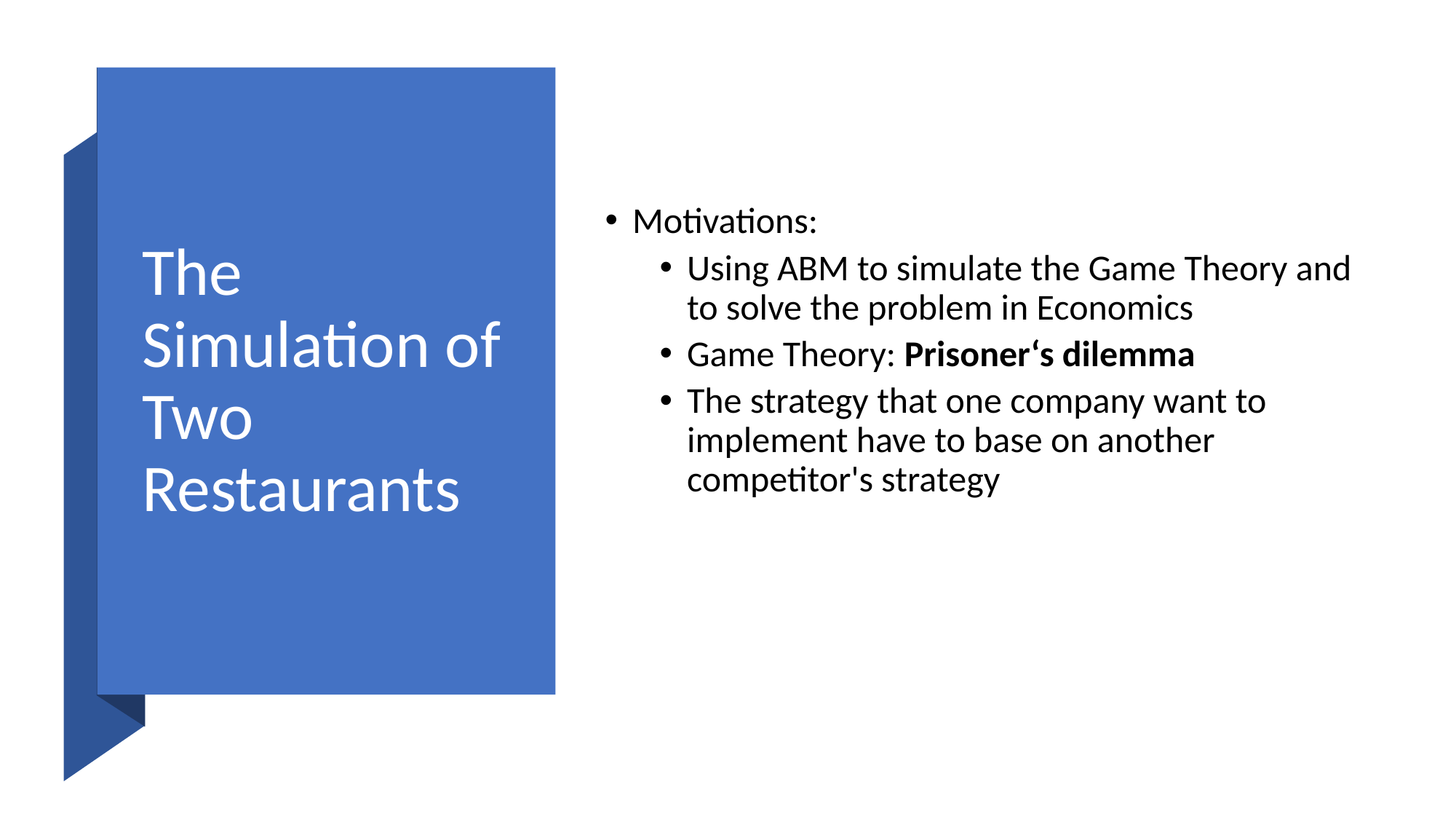

# The Simulation of Two Restaurants
Motivations:
Using ABM to simulate the Game Theory and to solve the problem in Economics
Game Theory: Prisoner‘s dilemma
The strategy that one company want to implement have to base on another competitor's strategy